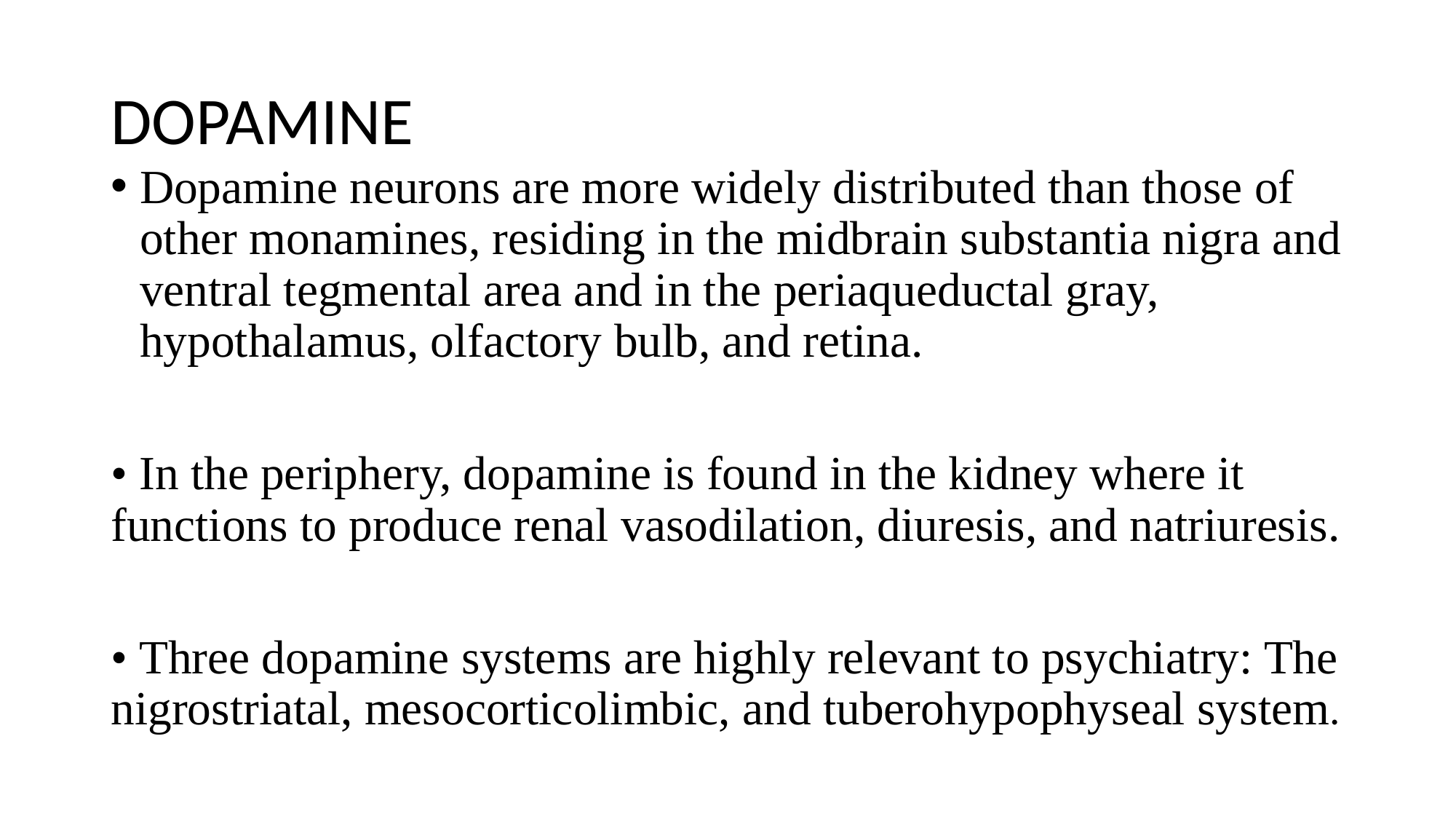

# DOPAMINE
Dopamine neurons are more widely distributed than those of other monamines, residing in the midbrain substantia nigra and ventral tegmental area and in the periaqueductal gray, hypothalamus, olfactory bulb, and retina.

• In the periphery, dopamine is found in the kidney where it functions to produce renal vasodilation, diuresis, and natriuresis.

• Three dopamine systems are highly relevant to psychiatry: The nigrostriatal, mesocorticolimbic, and tuberohypophyseal system.